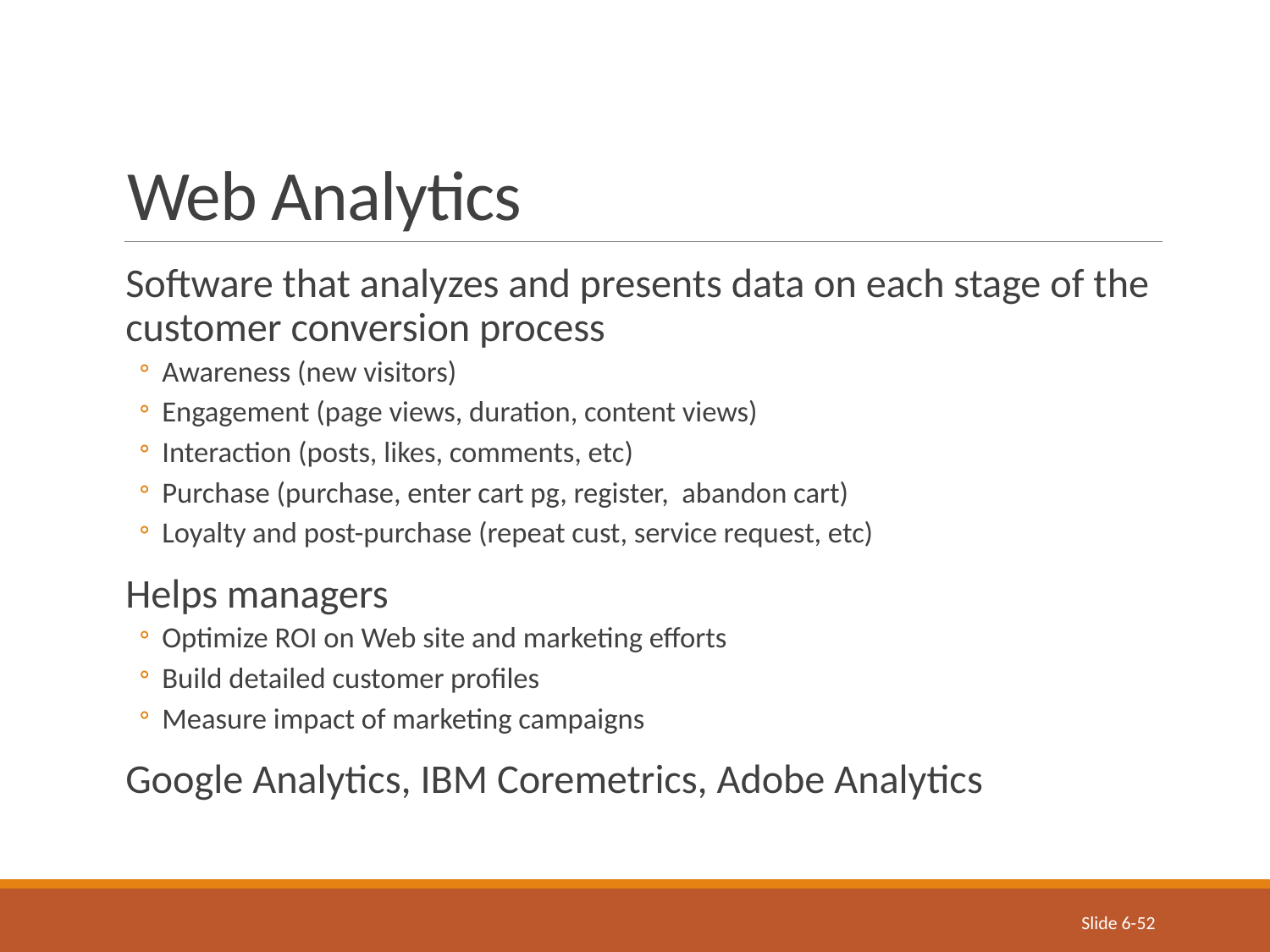

# Web Analytics
Software that analyzes and presents data on each stage of the customer conversion process
Awareness (new visitors)
Engagement (page views, duration, content views)
Interaction (posts, likes, comments, etc)
Purchase (purchase, enter cart pg, register,  abandon cart)
Loyalty and post-purchase (repeat cust, service request, etc)
Helps managers
Optimize ROI on Web site and marketing efforts
Build detailed customer profiles
Measure impact of marketing campaigns
Google Analytics, IBM Coremetrics, Adobe Analytics
Slide 6-52